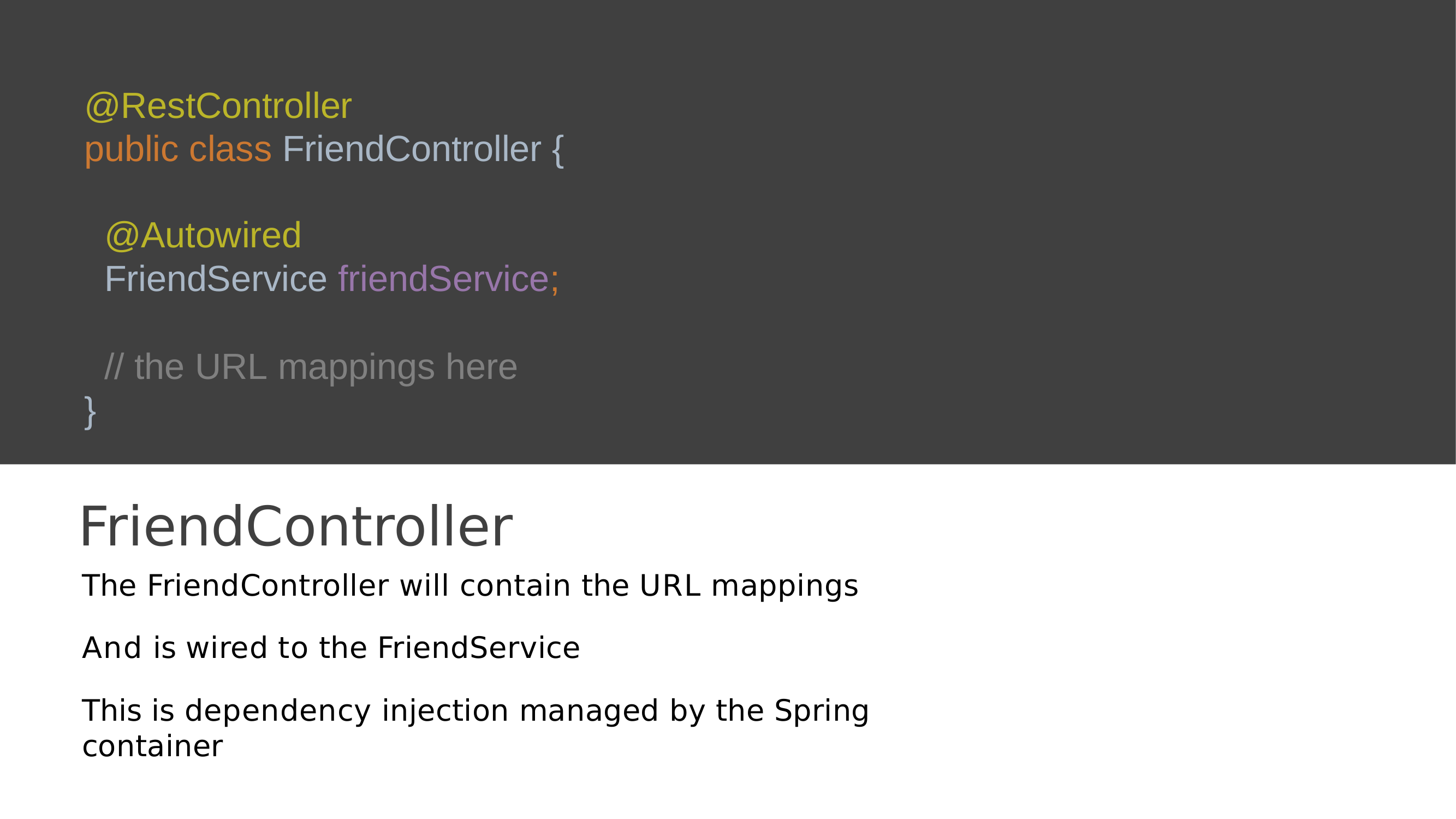

# @RestController
public class FriendController {
@Autowired
FriendService friendService;

// the URL mappings here
}

FriendController
The FriendController will contain the URL mappings
And is wired to the FriendService
This is dependency injection managed by the Spring container
14